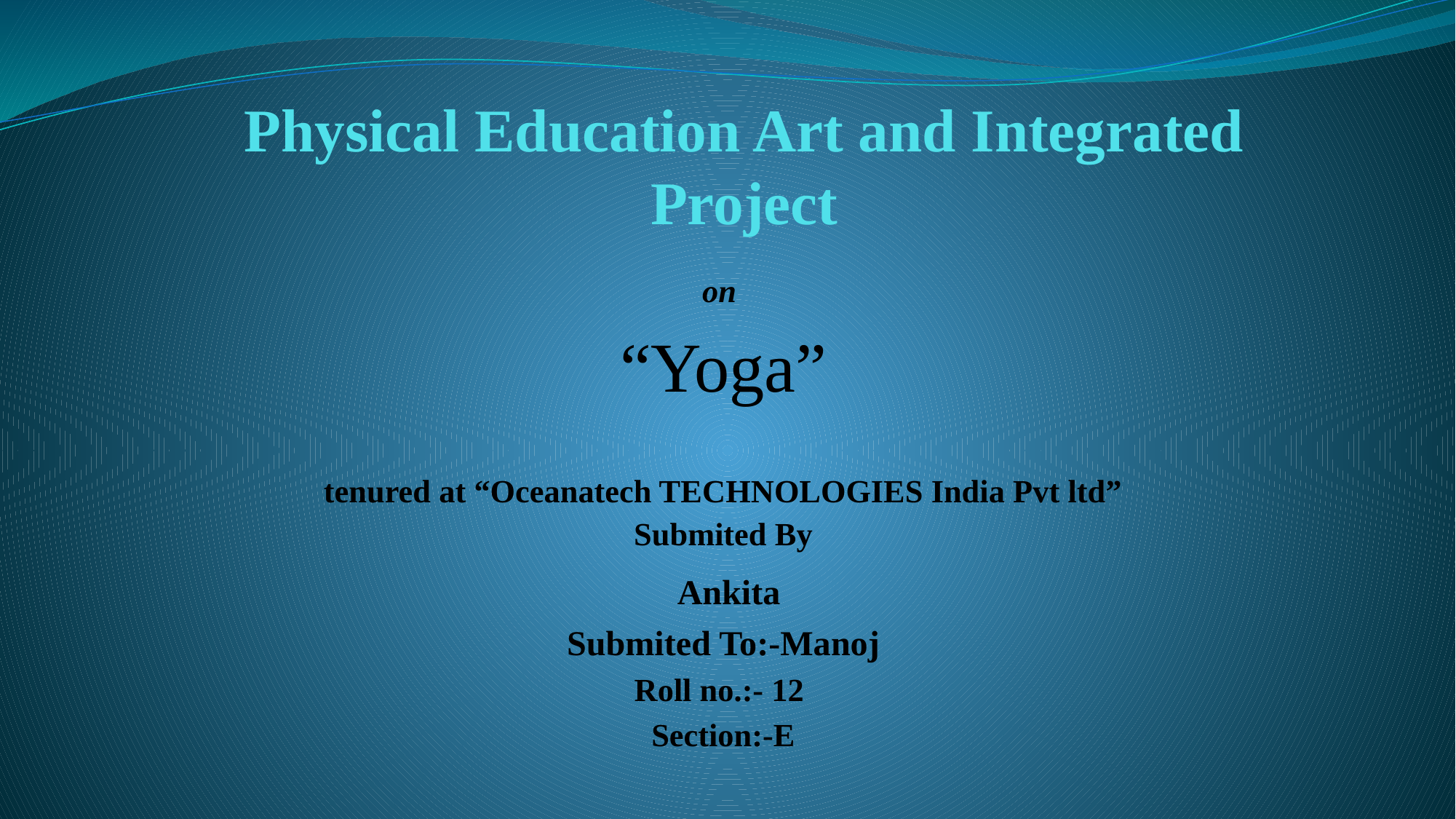

# Physical Education Art and Integrated Project
on
“Yoga”
tenured at “Oceanatech TECHNOLOGIES India Pvt ltd”
Submited By
 Ankita
Submited To:-Manoj
Roll no.:- 12
Section:-E